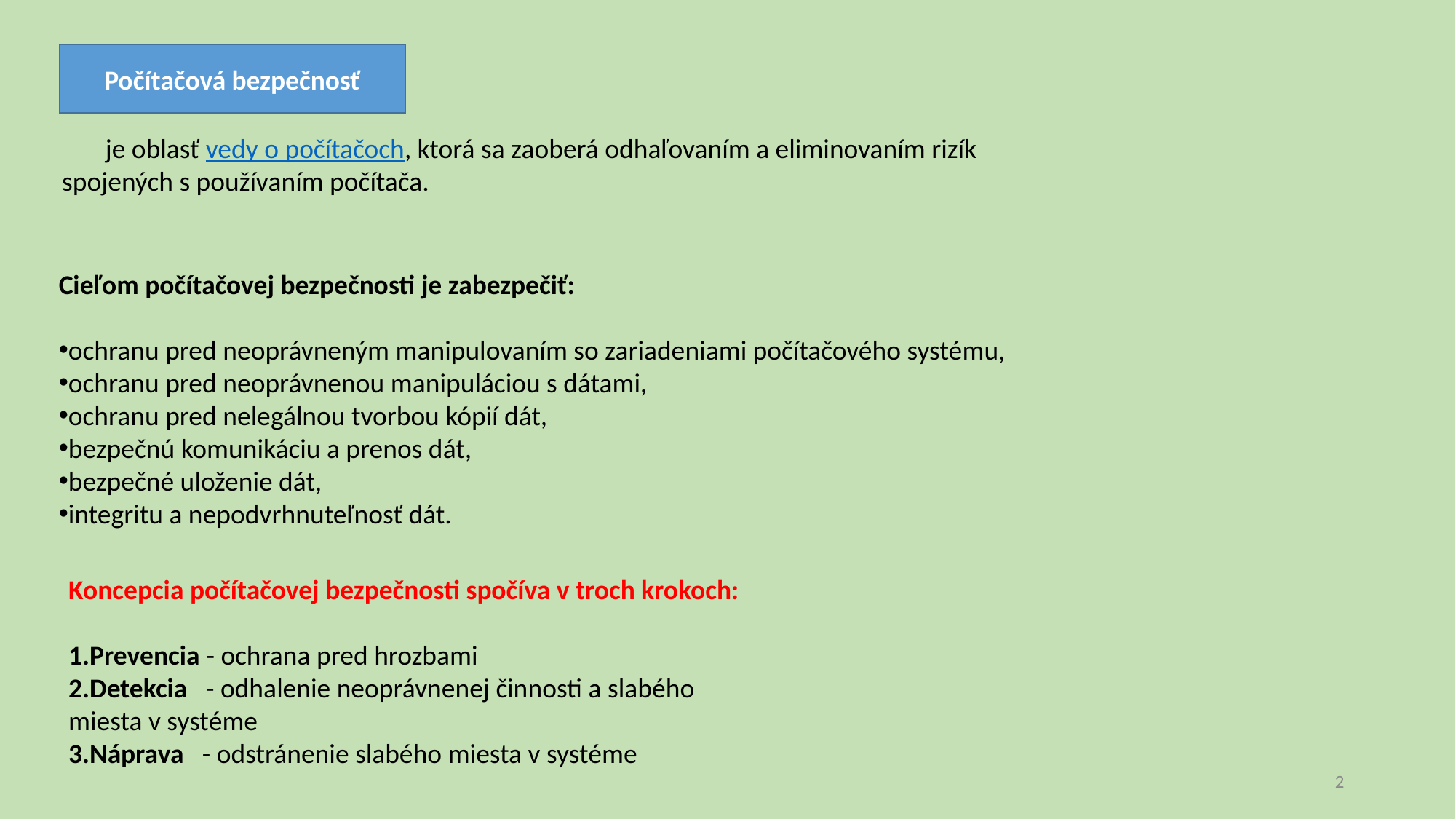

Počítačová bezpečnosť
       je oblasť vedy o počítačoch, ktorá sa zaoberá odhaľovaním a eliminovaním rizík spojených s používaním počítača.

Cieľom počítačovej bezpečnosti je zabezpečiť:

ochranu pred neoprávneným manipulovaním so zariadeniami počítačového systému,
ochranu pred neoprávnenou manipuláciou s dátami,
ochranu pred nelegálnou tvorbou kópií dát,
bezpečnú komunikáciu a prenos dát,
bezpečné uloženie dát,
integritu a nepodvrhnuteľnosť dát.

Koncepcia počítačovej bezpečnosti spočíva v troch krokoch:

Prevencia - ochrana pred hrozbami
Detekcia   - odhalenie neoprávnenej činnosti a slabého miesta v systéme
Náprava   - odstránenie slabého miesta v systéme
2